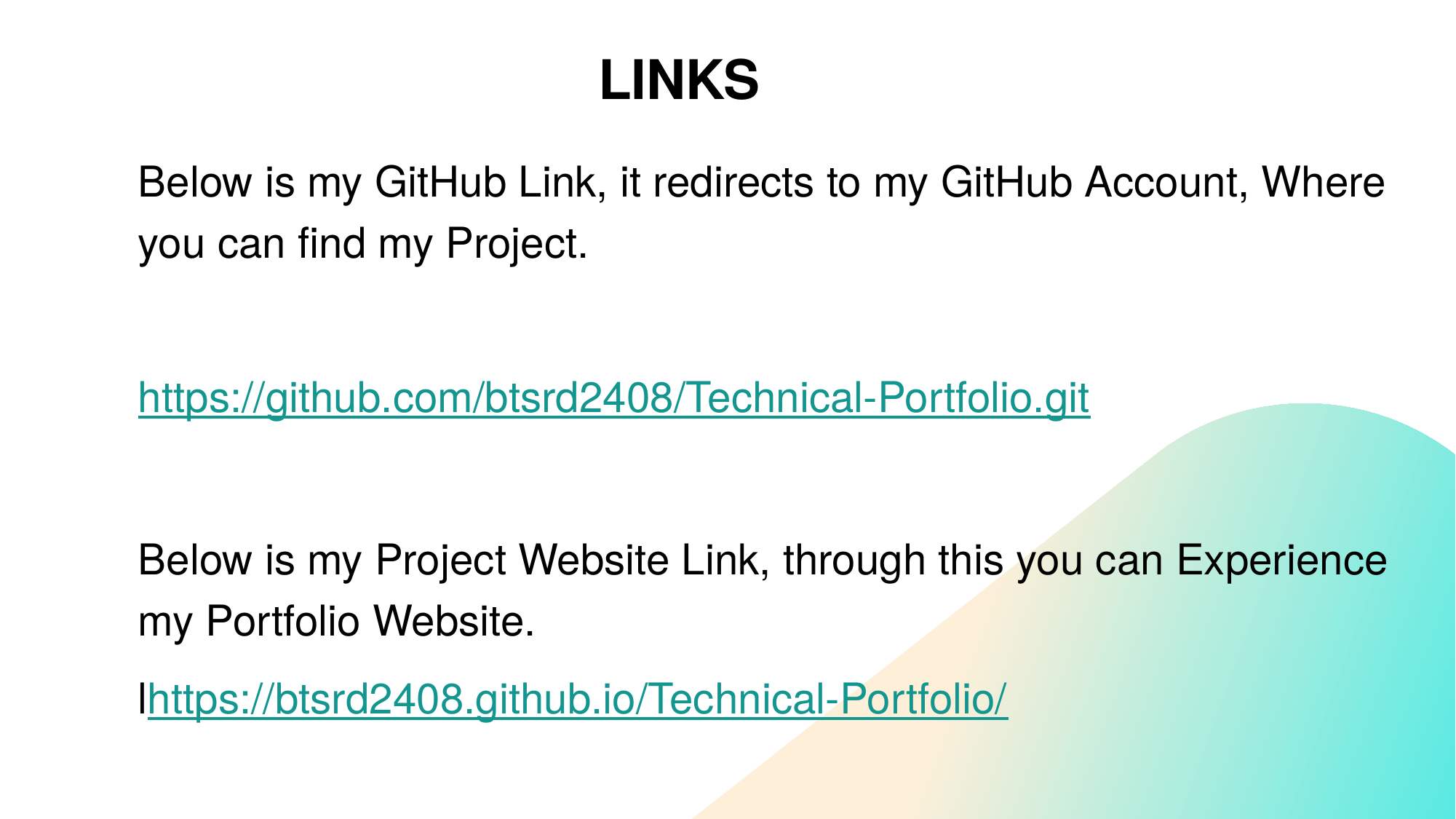

# LINKS
Below is my GitHub Link, it redirects to my GitHub Account, Where you can find my Project.

https://github.com/btsrd2408/Technical-Portfolio.git

Below is my Project Website Link, through this you can Experience my Portfolio Website.
lhttps://btsrd2408.github.io/Technical-Portfolio/